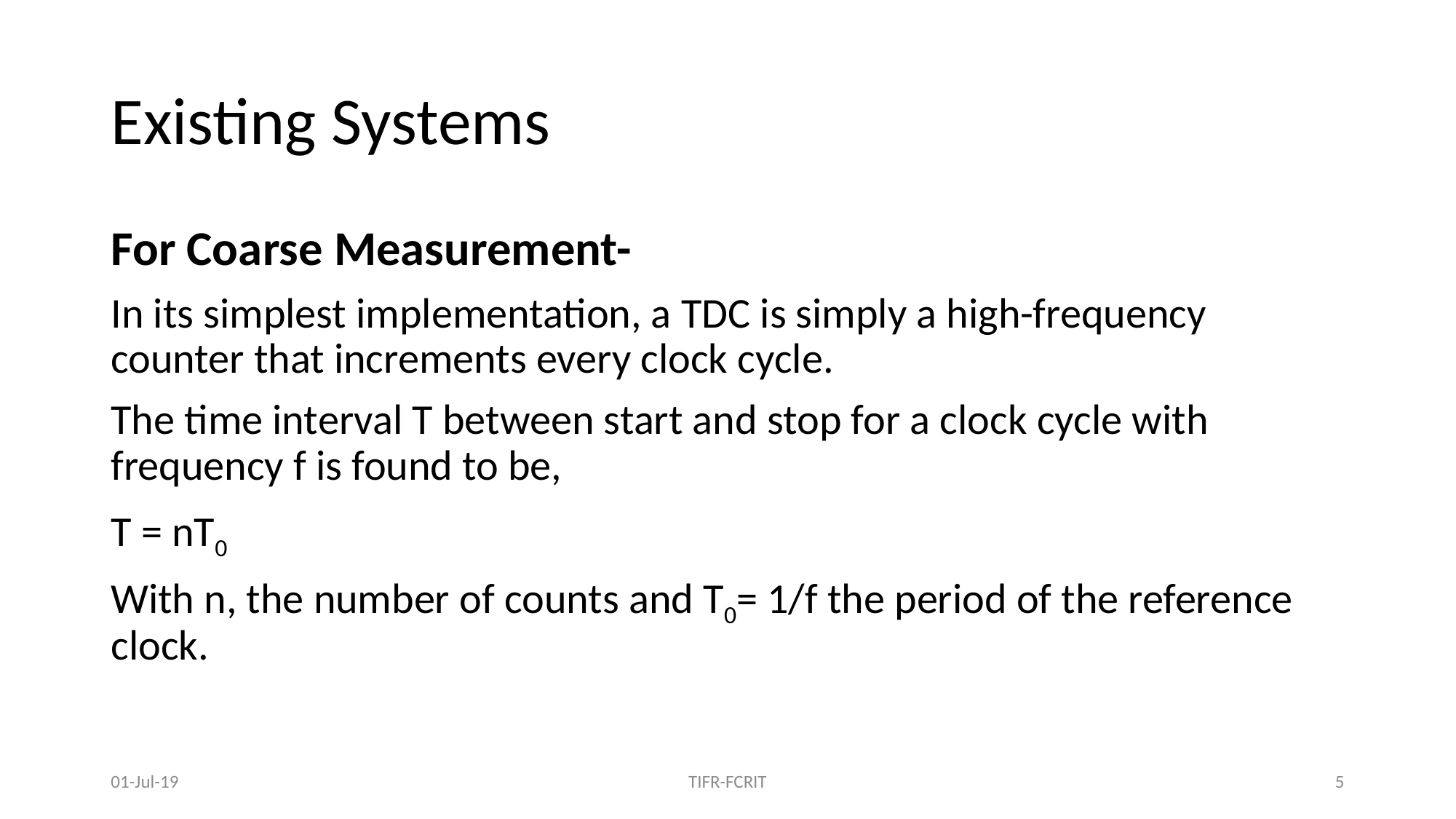

# Existing Systems
For Coarse Measurement-
In its simplest implementation, a TDC is simply a high-frequency counter that increments every clock cycle.
The time interval T between start and stop for a clock cycle with frequency f is found to be,
T = nT0
With n, the number of counts and T0= 1/f the period of the reference clock.
01-Jul-19
TIFR-FCRIT
5